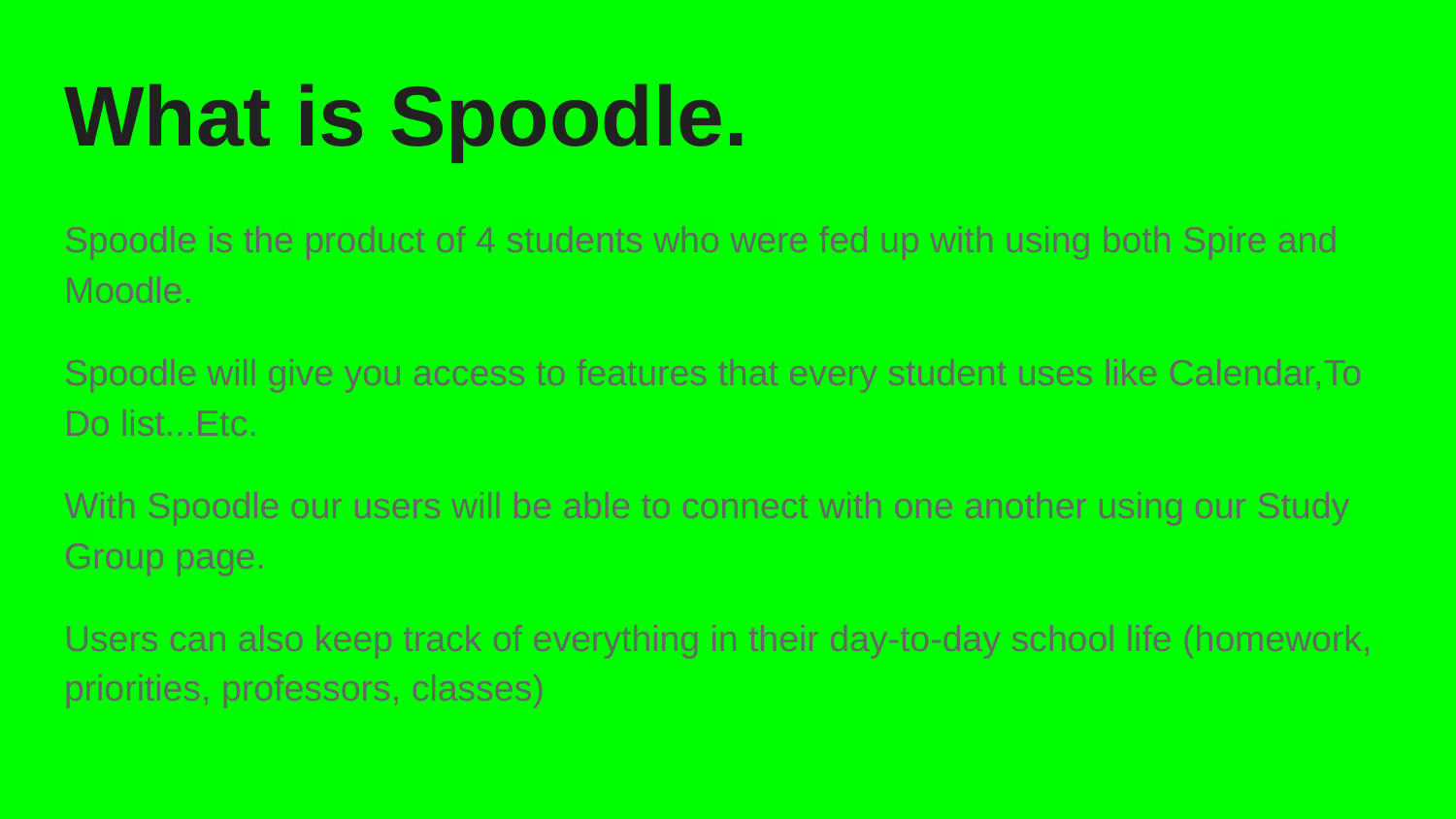

# What is Spoodle.
Spoodle is the product of 4 students who were fed up with using both Spire and Moodle.
Spoodle will give you access to features that every student uses like Calendar,To Do list...Etc.
With Spoodle our users will be able to connect with one another using our Study Group page.
Users can also keep track of everything in their day-to-day school life (homework, priorities, professors, classes)